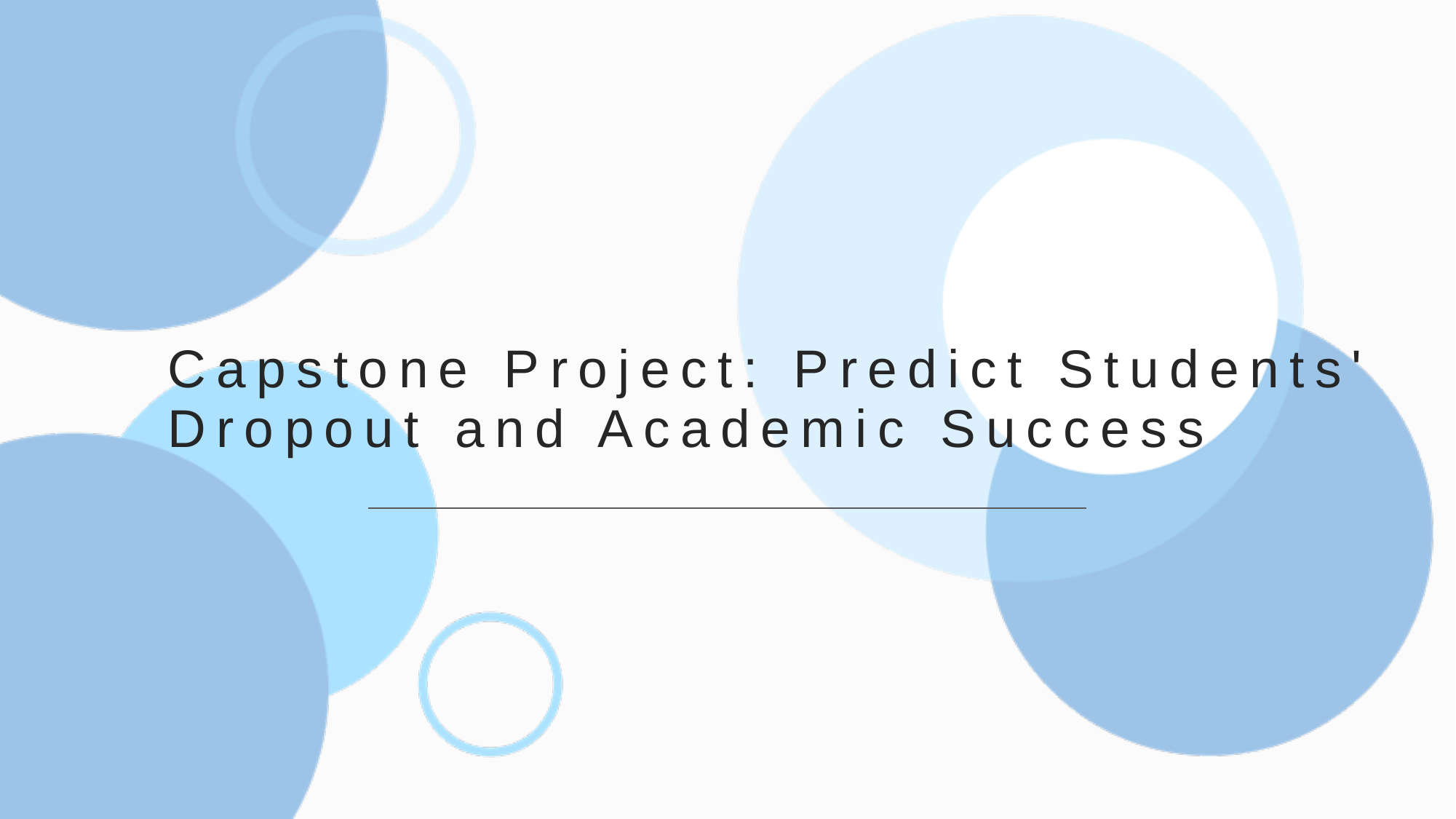

Capstone Project: Predict Students' Dropout and Academic Success